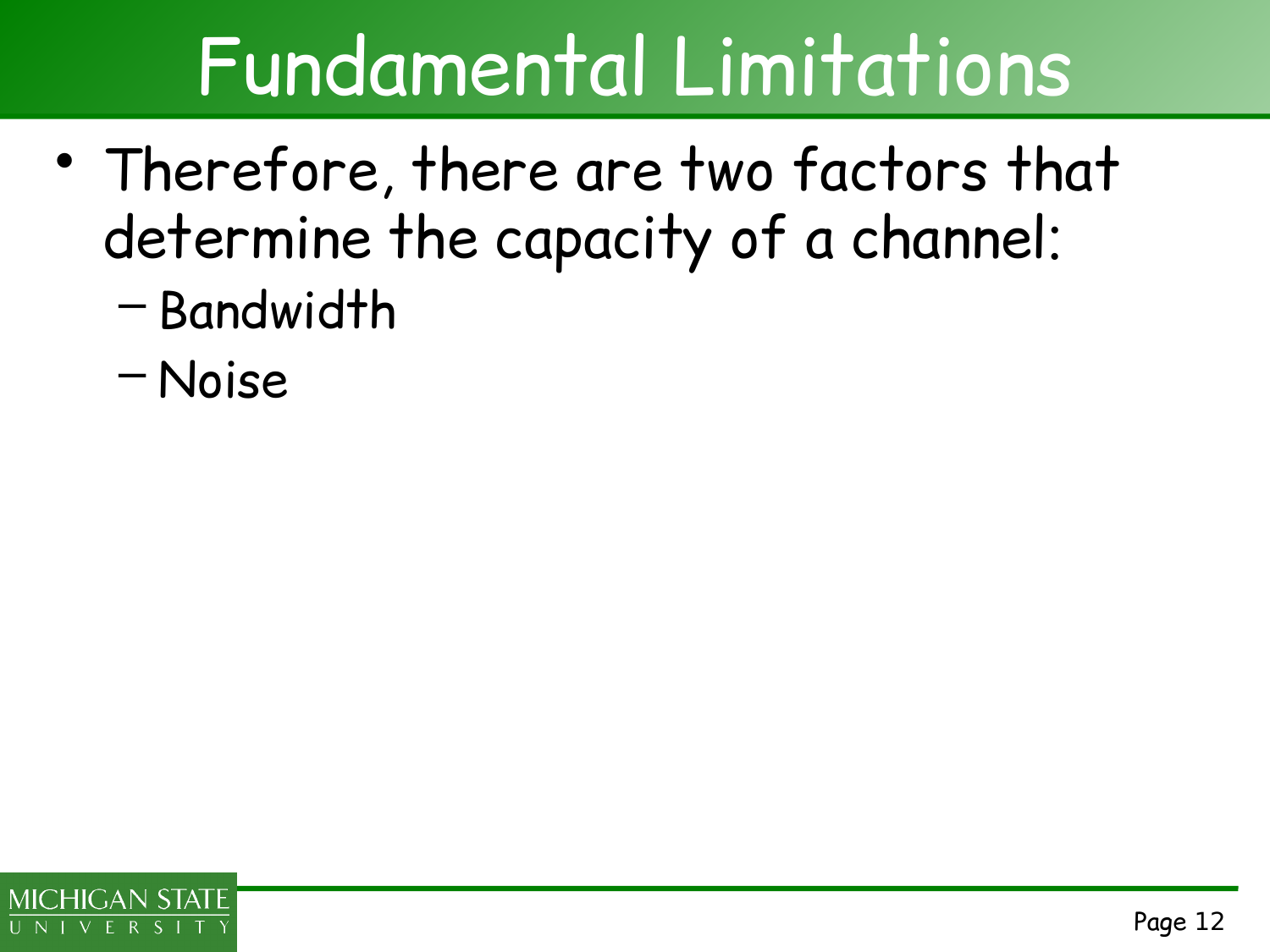

# Fundamental Limitations
Therefore, there are two factors that determine the capacity of a channel:
Bandwidth
Noise